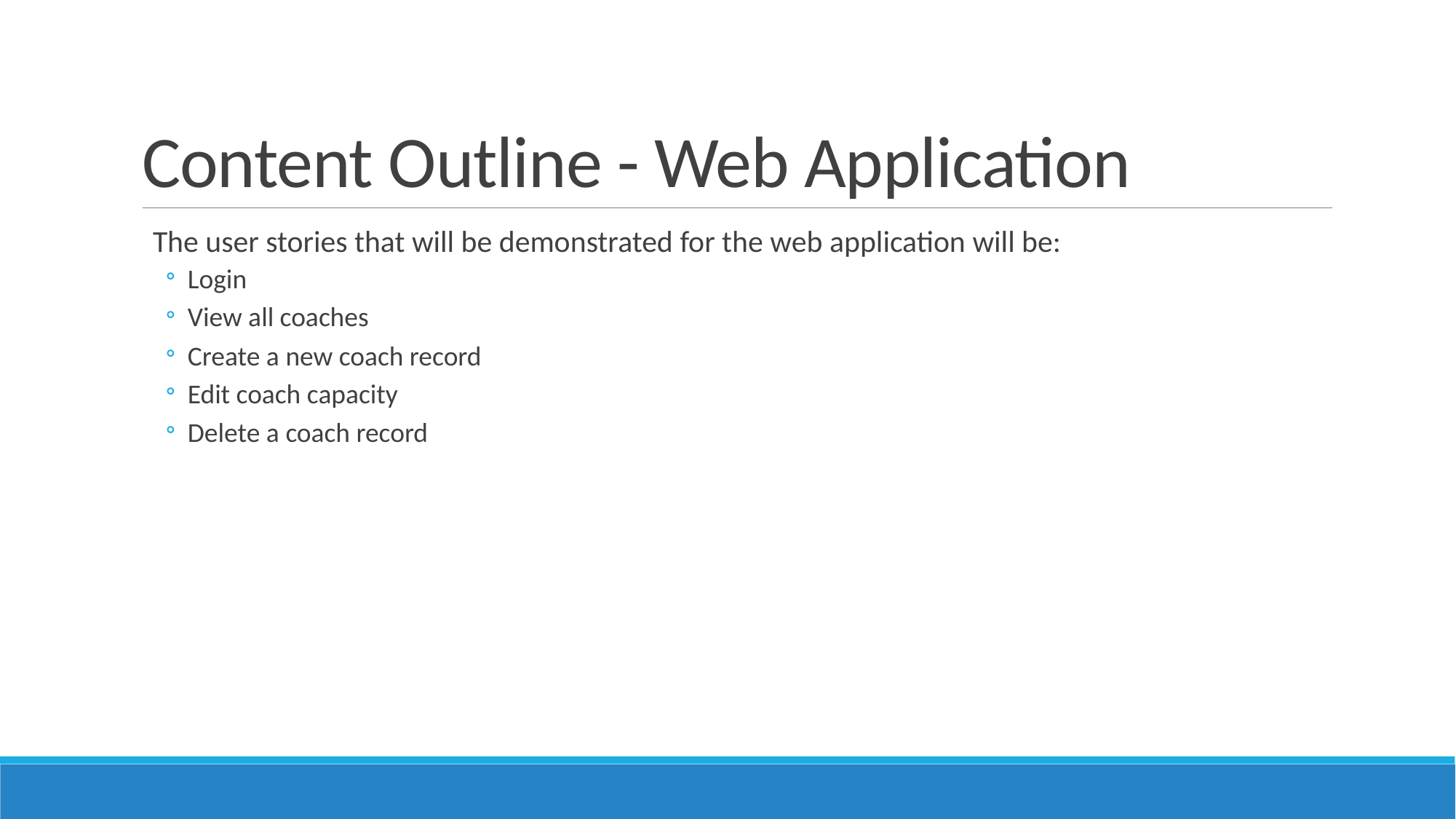

# Content Outline - Web Application
The user stories that will be demonstrated for the web application will be:
Login
View all coaches
Create a new coach record
Edit coach capacity
Delete a coach record